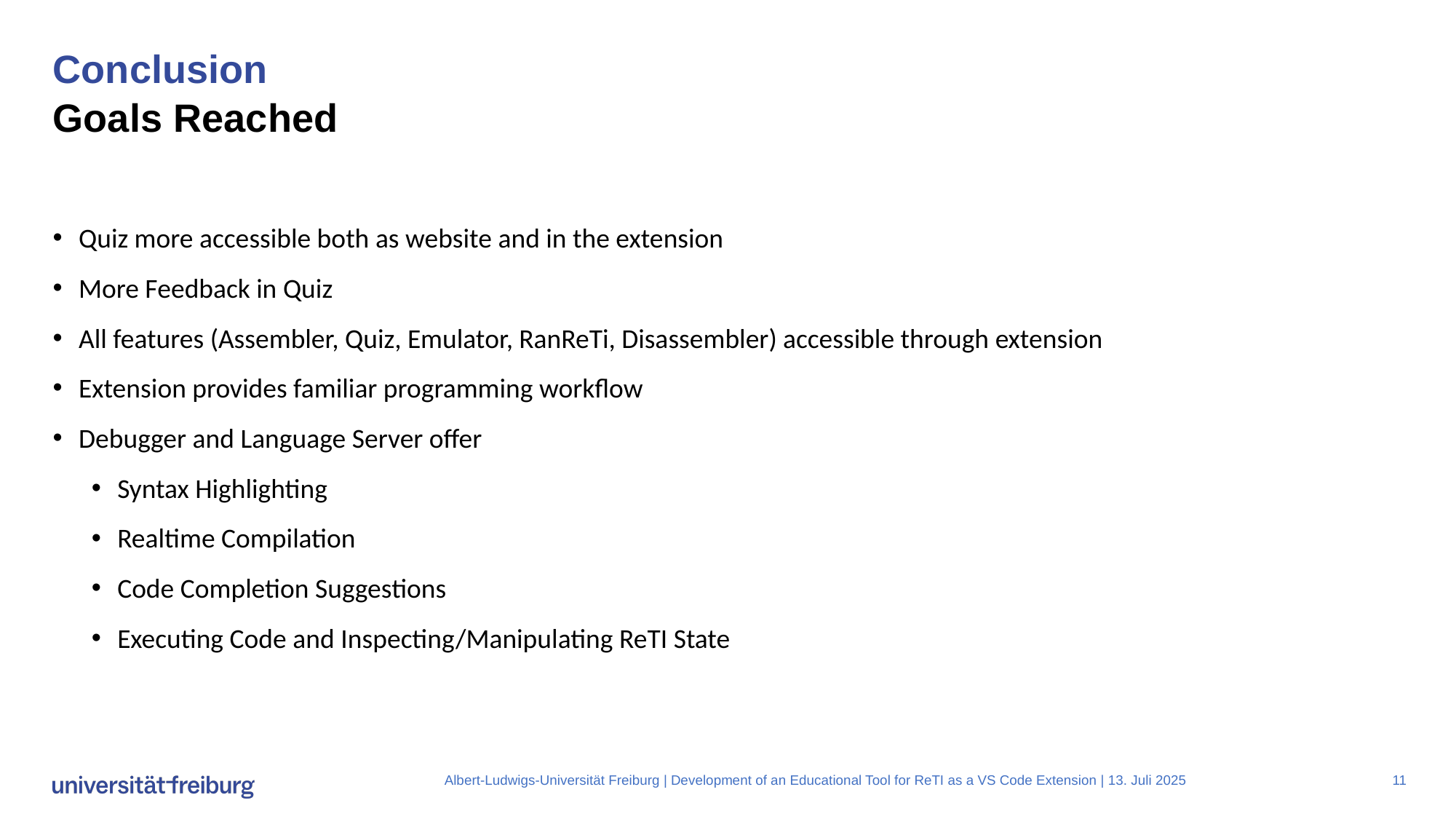

Conclusion
Goals Reached
Quiz more accessible both as website and in the extension
More Feedback in Quiz
All features (Assembler, Quiz, Emulator, RanReTi, Disassembler) accessible through extension
Extension provides familiar programming workflow
Debugger and Language Server offer
Syntax Highlighting
Realtime Compilation
Code Completion Suggestions
Executing Code and Inspecting/Manipulating ReTI State
Albert-Ludwigs-Universität Freiburg | Development of an Educational Tool for ReTI as a VS Code Extension |
13. Juli 2025
11